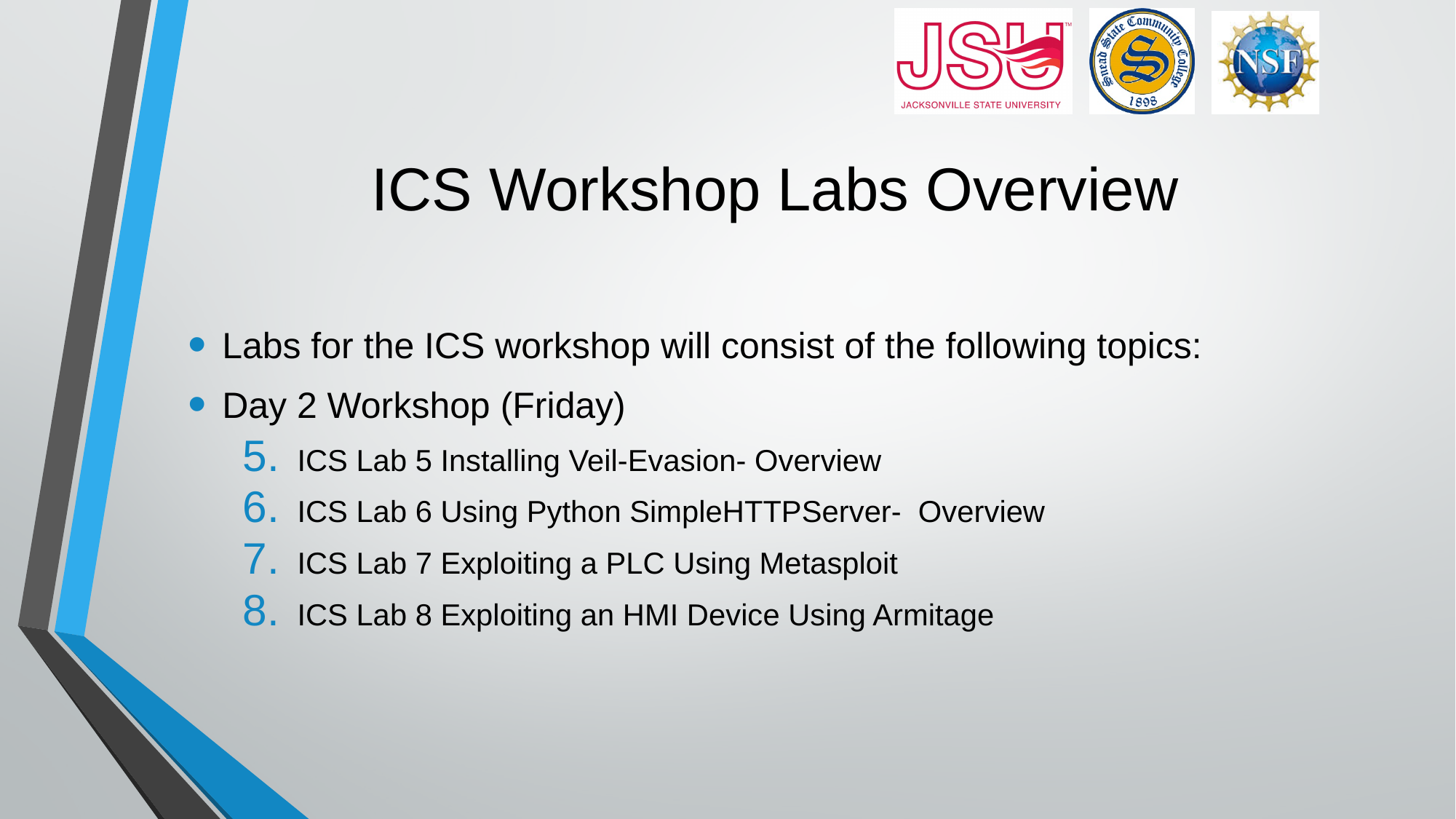

# ICS Workshop Labs Overview
Labs for the ICS workshop will consist of the following topics:
Day 2 Workshop (Friday)
ICS Lab 5 Installing Veil-Evasion- Overview
ICS Lab 6 Using Python SimpleHTTPServer-  Overview
ICS Lab 7 Exploiting a PLC Using Metasploit
ICS Lab 8 Exploiting an HMI Device Using Armitage